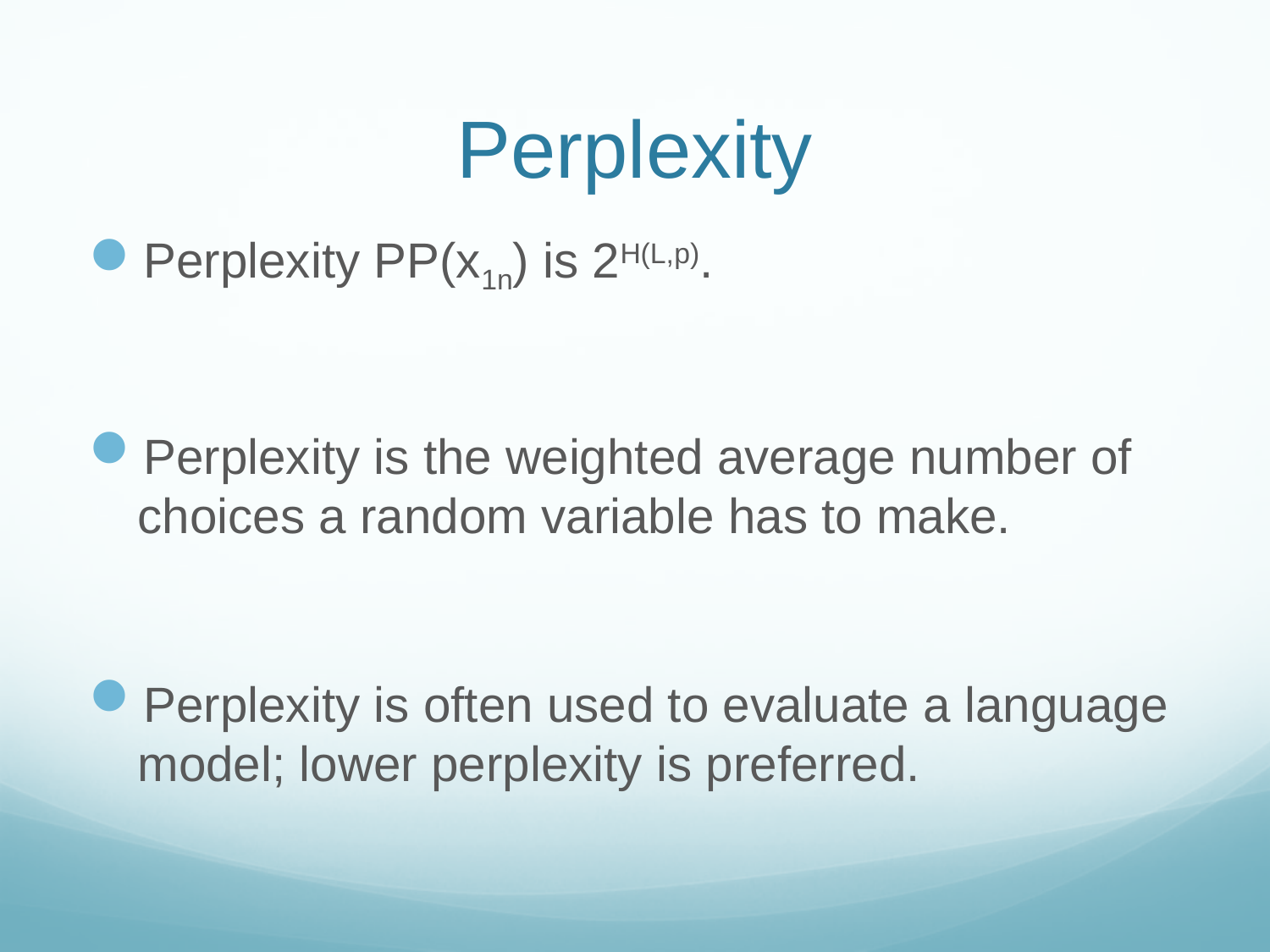

# Perplexity
Perplexity PP(x1n) is 2H(L,p).

Perplexity is the weighted average number of choices a random variable has to make.

Perplexity is often used to evaluate a language model; lower perplexity is preferred.